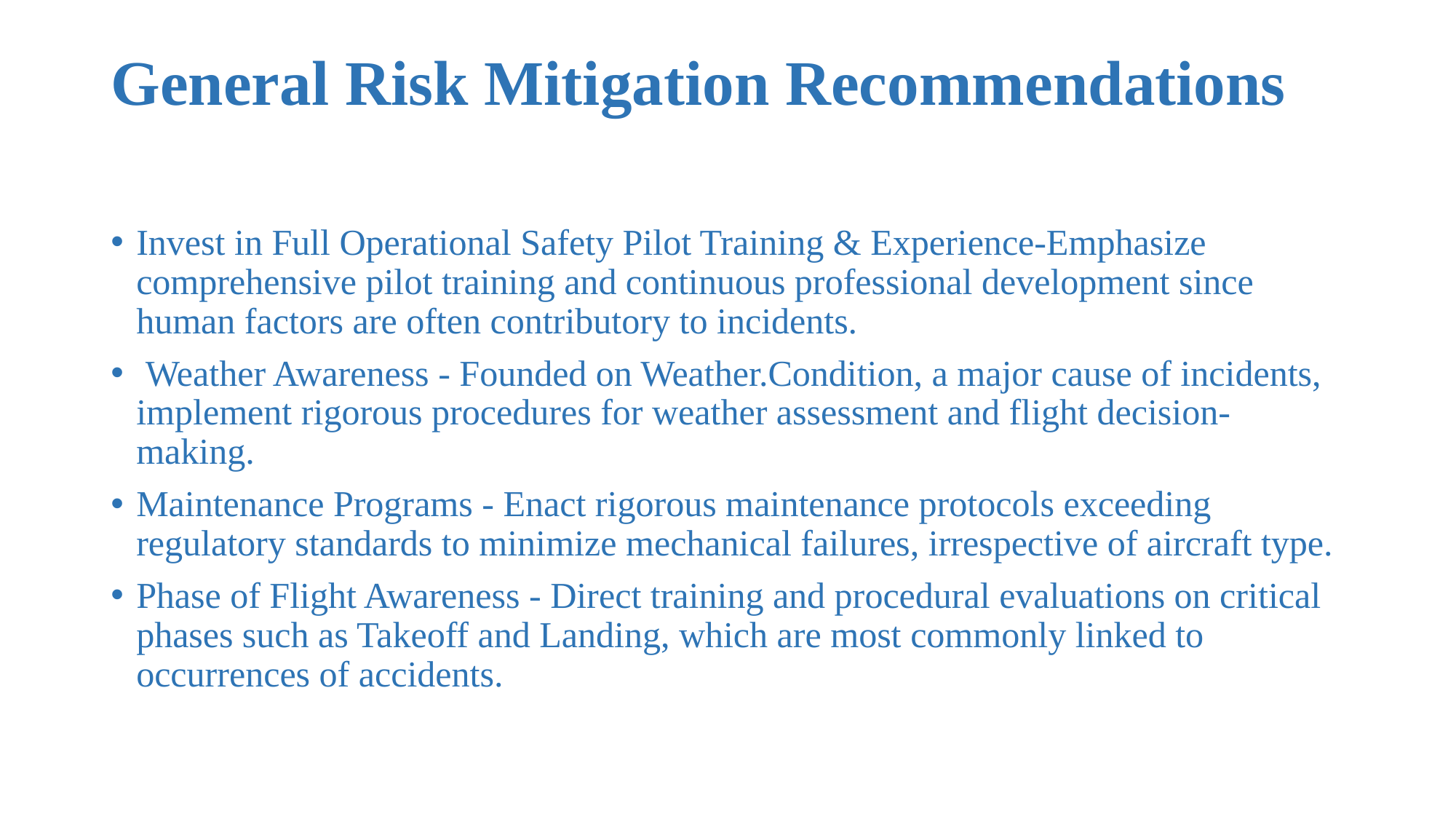

# General Risk Mitigation Recommendations
Invest in Full Operational Safety Pilot Training & Experience-Emphasize comprehensive pilot training and continuous professional development since human factors are often contributory to incidents.
 Weather Awareness - Founded on Weather.Condition, a major cause of incidents, implement rigorous procedures for weather assessment and flight decision-making.
Maintenance Programs - Enact rigorous maintenance protocols exceeding regulatory standards to minimize mechanical failures, irrespective of aircraft type.
Phase of Flight Awareness - Direct training and procedural evaluations on critical phases such as Takeoff and Landing, which are most commonly linked to occurrences of accidents.